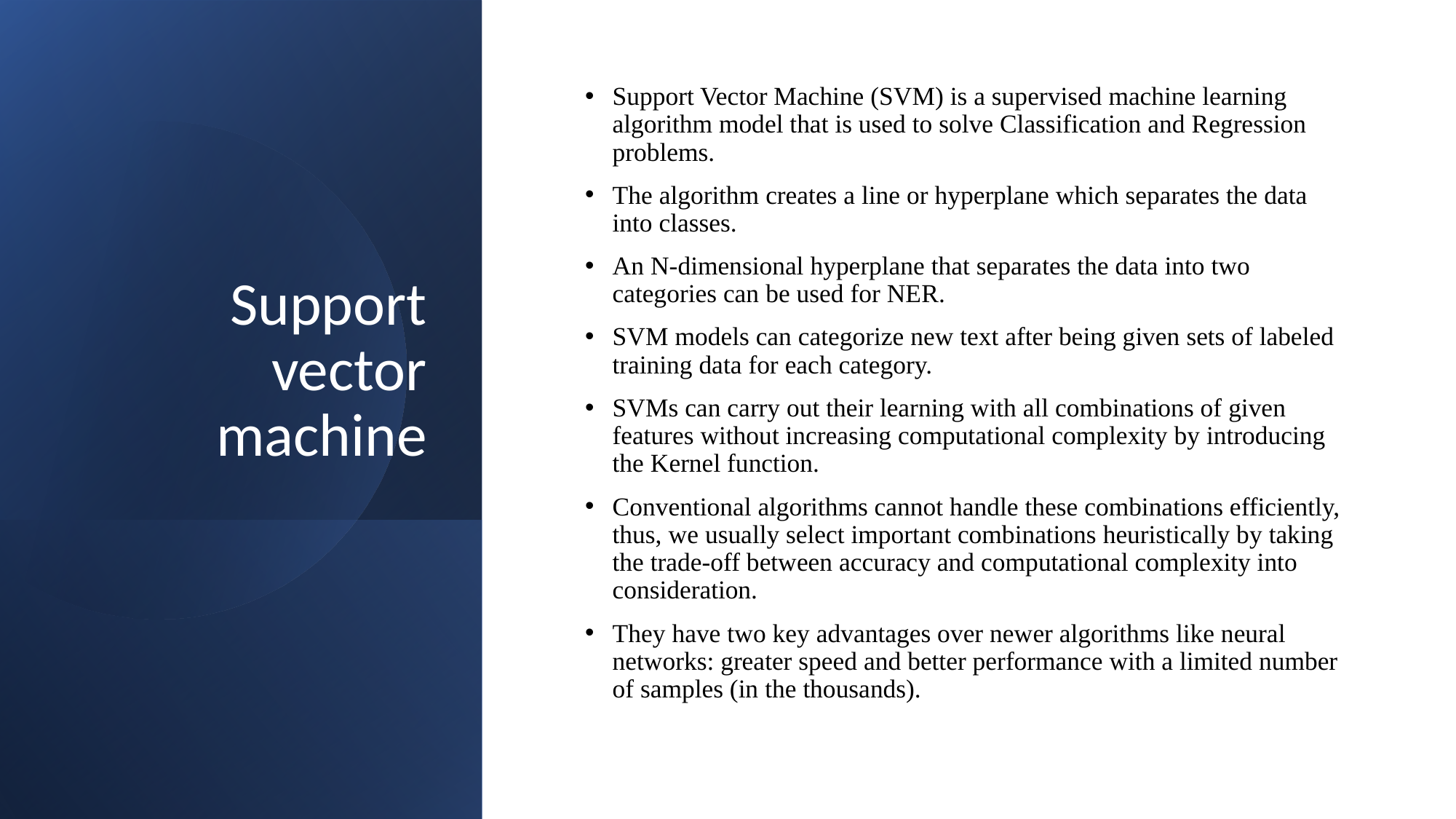

# Support vector machine
Support Vector Machine (SVM) is a supervised machine learning algorithm model that is used to solve Classification and Regression problems.
The algorithm creates a line or hyperplane which separates the data into classes.
An N-dimensional hyperplane that separates the data into two categories can be used for NER.
SVM models can categorize new text after being given sets of labeled training data for each category.
SVMs can carry out their learning with all combinations of given features without increasing computational complexity by introducing the Kernel function.
Conventional algorithms cannot handle these combinations efficiently, thus, we usually select important combinations heuristically by taking the trade-off between accuracy and computational complexity into consideration.
They have two key advantages over newer algorithms like neural networks: greater speed and better performance with a limited number of samples (in the thousands).